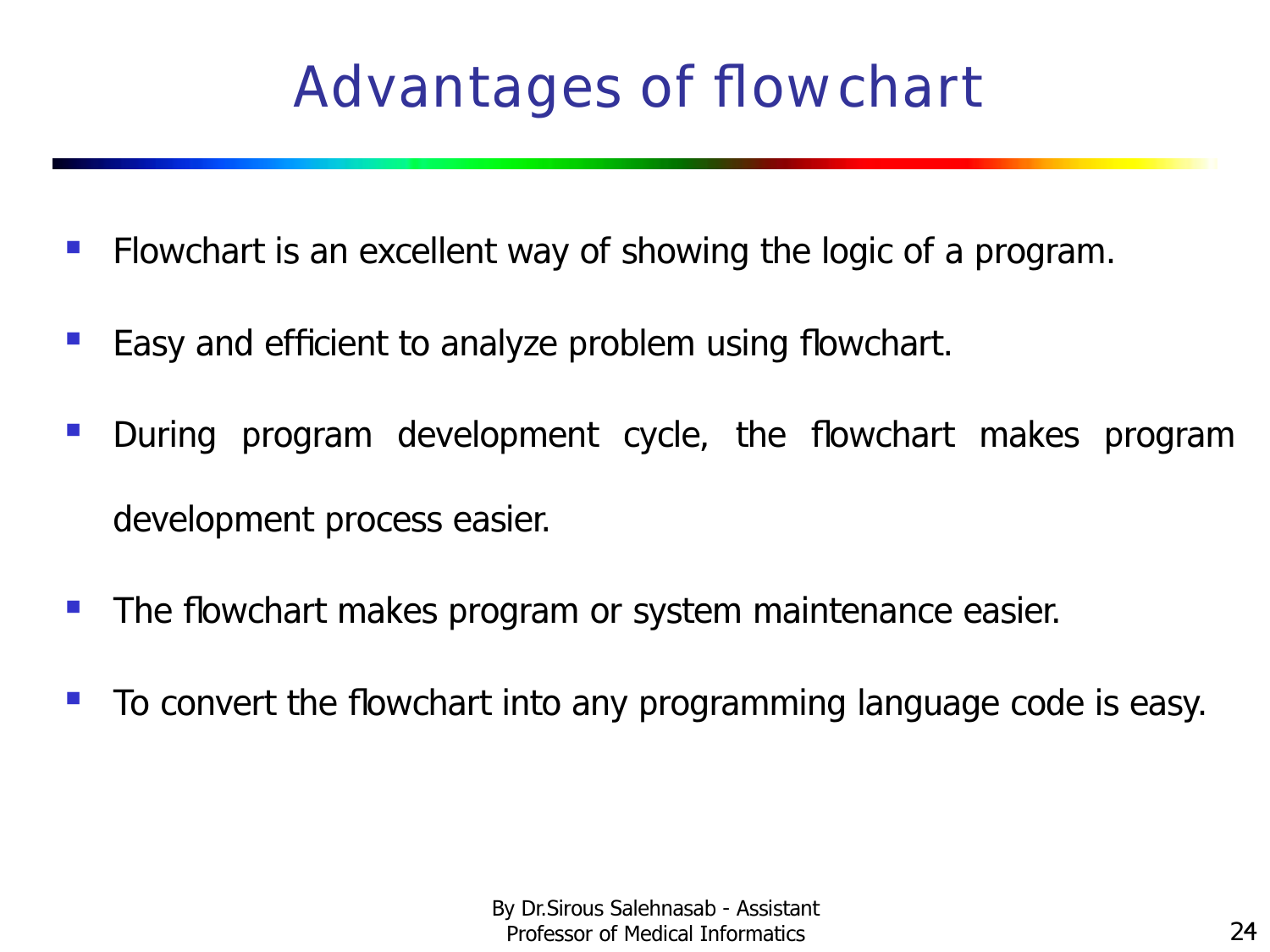

# Advantages of flowchart
Flowchart is an excellent way of showing the logic of a program.
Easy and efficient to analyze problem using flowchart.
During program development cycle, the flowchart makes program development process easier.
The flowchart makes program or system maintenance easier.
To convert the flowchart into any programming language code is easy.
24
By Dr.Sirous Salehnasab - Assistant Professor of Medical Informatics